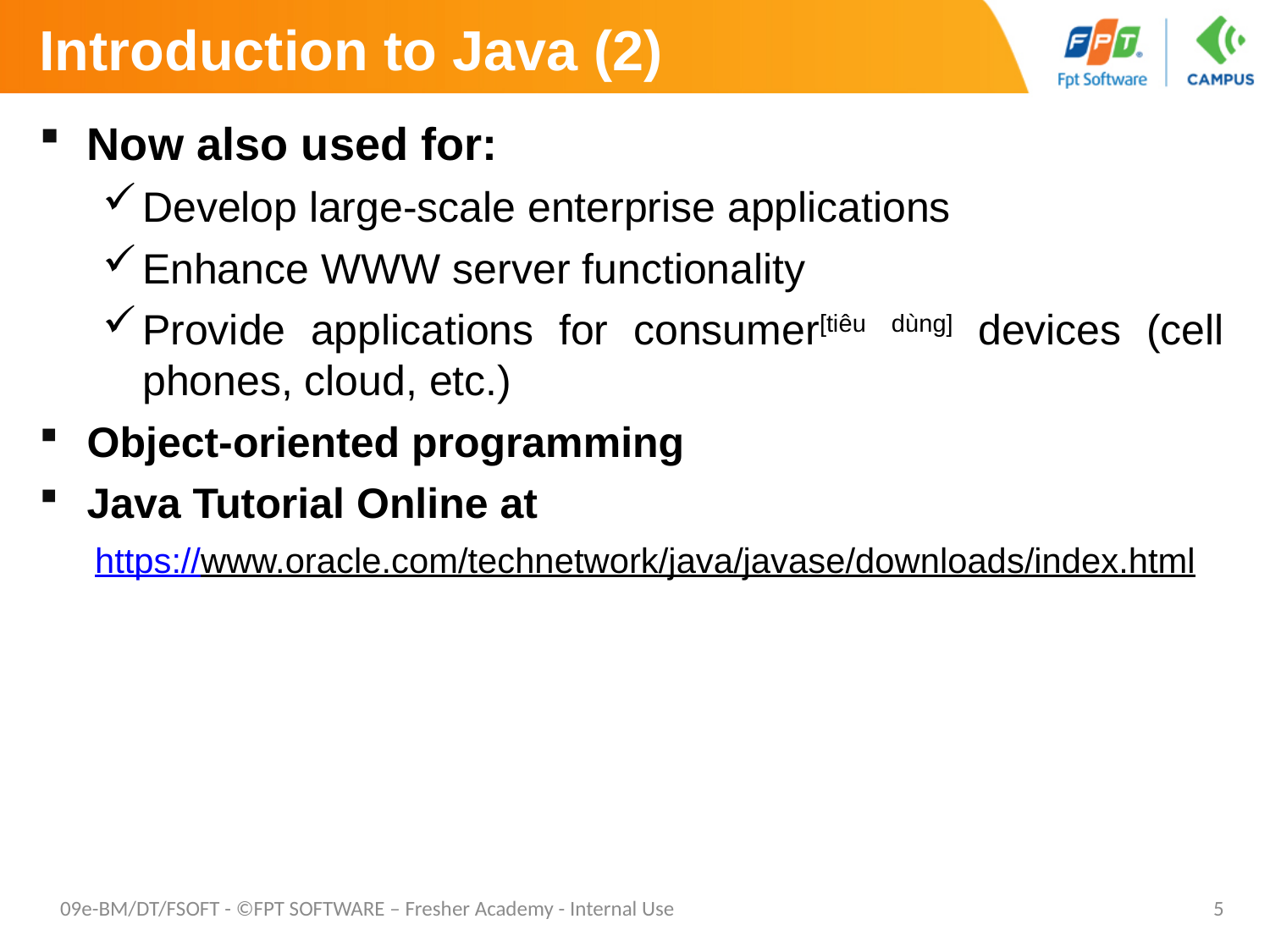

# Introduction to Java (2)
Now also used for:
Develop large-scale enterprise applications
Enhance WWW server functionality
Provide applications for consumer[tiêu dùng] devices (cell phones, cloud, etc.)
Object-oriented programming
Java Tutorial Online at
https://www.oracle.com/technetwork/java/javase/downloads/index.html
09e-BM/DT/FSOFT - ©FPT SOFTWARE – Fresher Academy - Internal Use
5